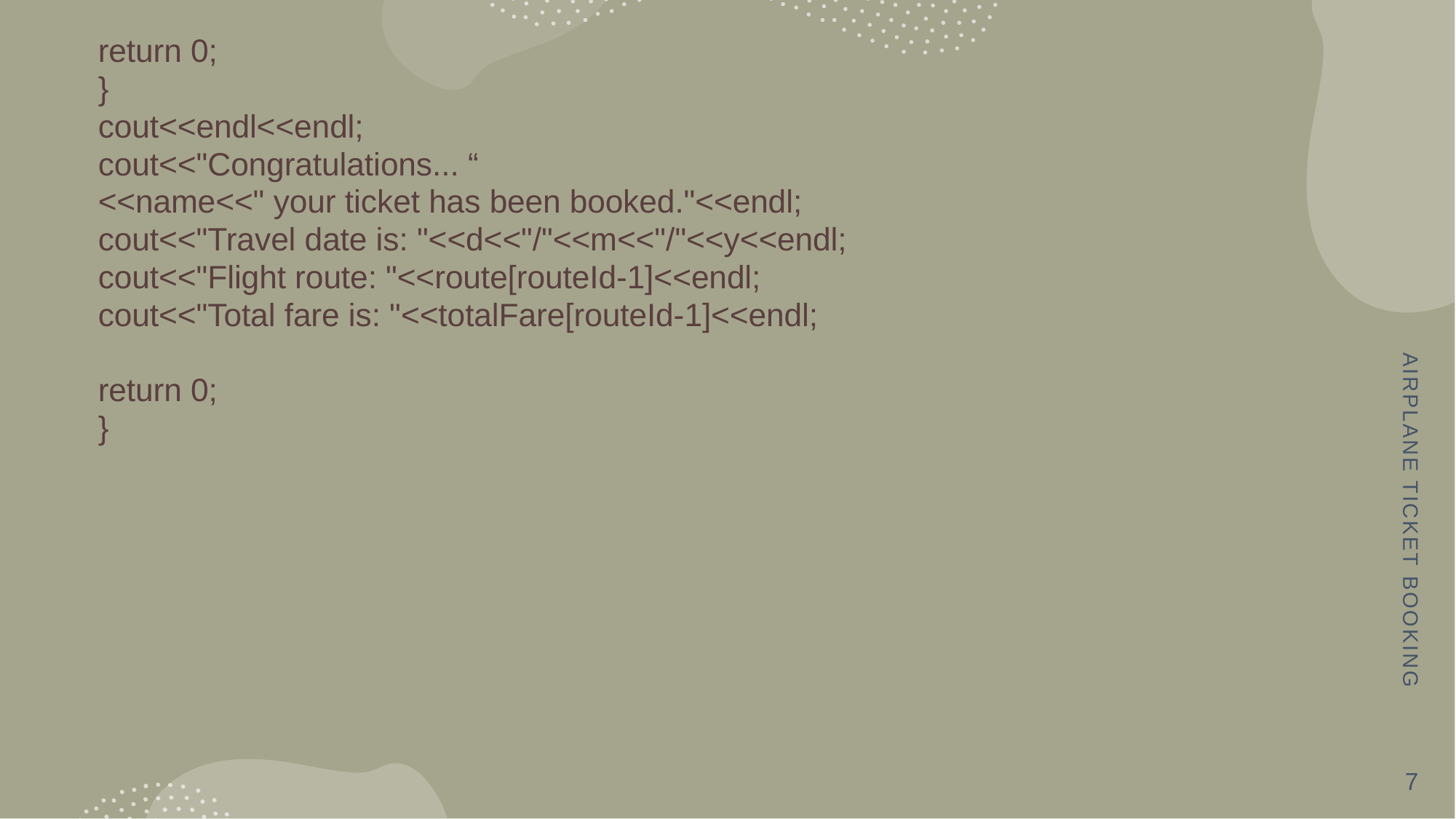

# .
return 0;
}
cout<<endl<<endl;
cout<<"Congratulations... “
<<name<<" your ticket has been booked."<<endl;
cout<<"Travel date is: "<<d<<"/"<<m<<"/"<<y<<endl;
cout<<"Flight route: "<<route[routeId-1]<<endl;
cout<<"Total fare is: "<<totalFare[routeId-1]<<endl;

return 0;
}

AIRPLANE TICKET BOOKING
7